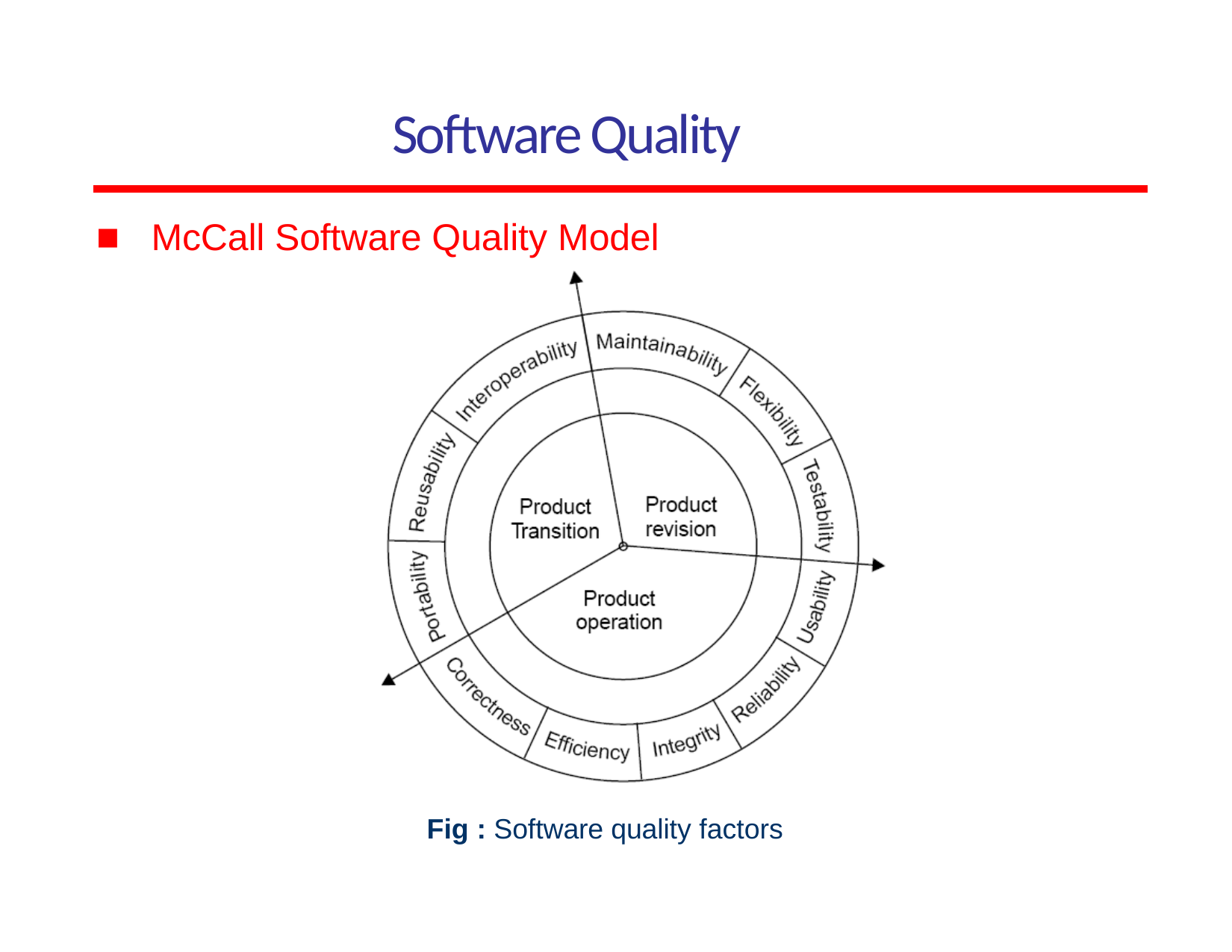

# Software Quality

McCall Software Quality Model

Fig : Software quality factors